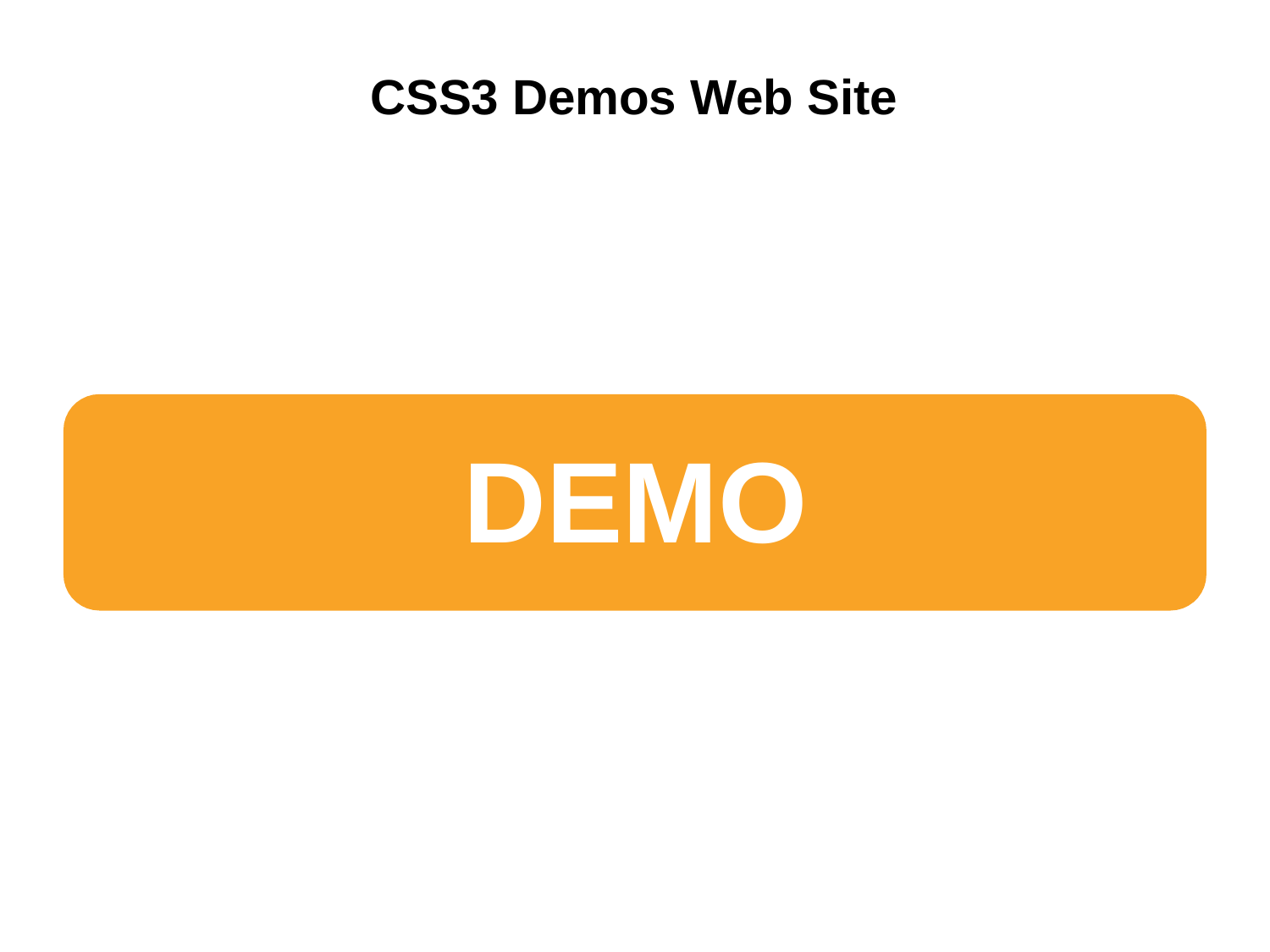

# CSS3 Demos Web Site

DEMO
7